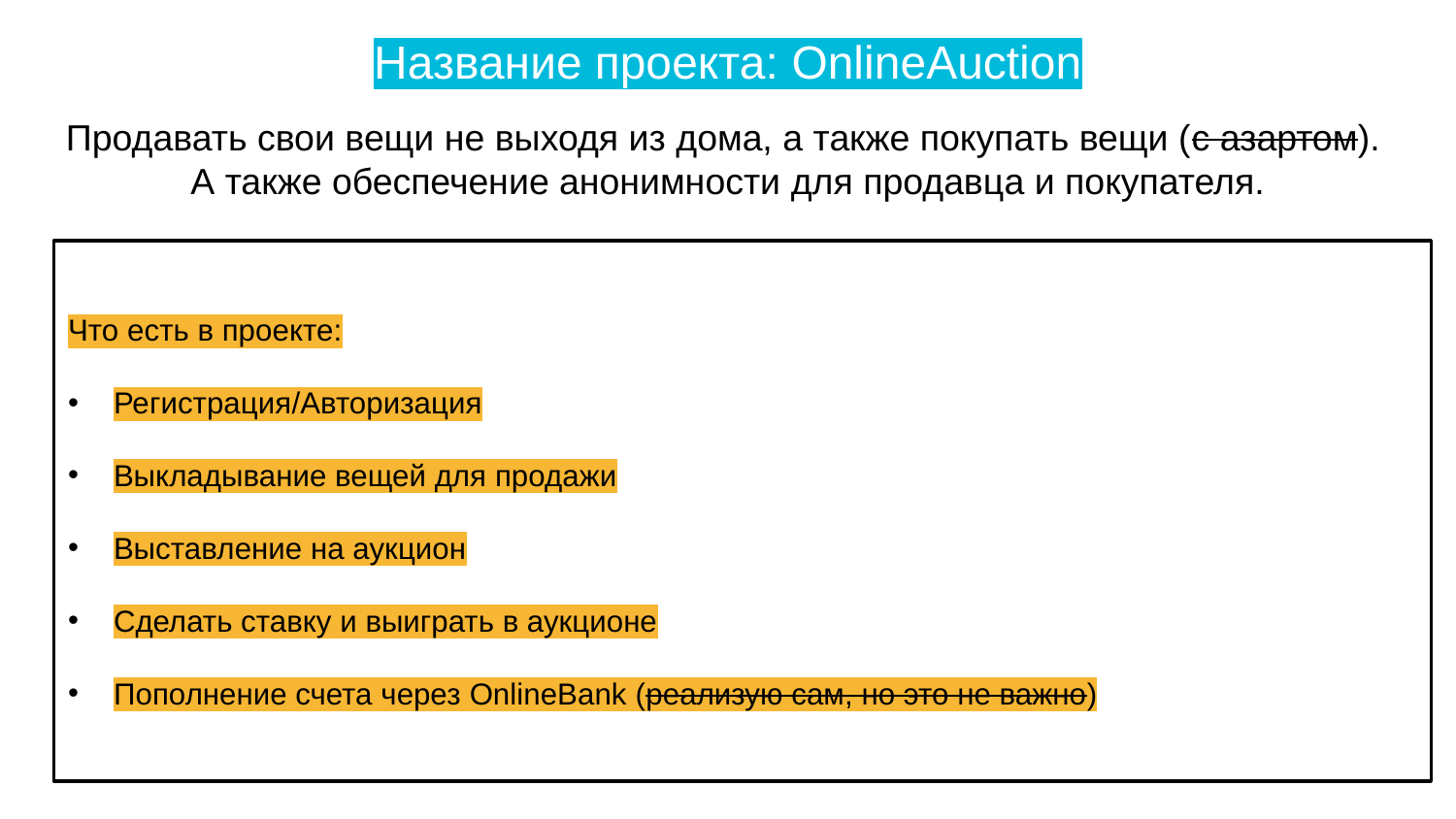

Название проекта: OnlineAuction
Продавать свои вещи не выходя из дома, а также покупать вещи (с азартом).
А также обеспечение анонимности для продавца и покупателя.
Что есть в проекте:

Регистрация/Авторизация

Выкладывание вещей для продажи

Выставление на аукцион

Сделать ставку и выиграть в аукционе

Пополнение счета через OnlineBank (реализую сам, но это не важно)